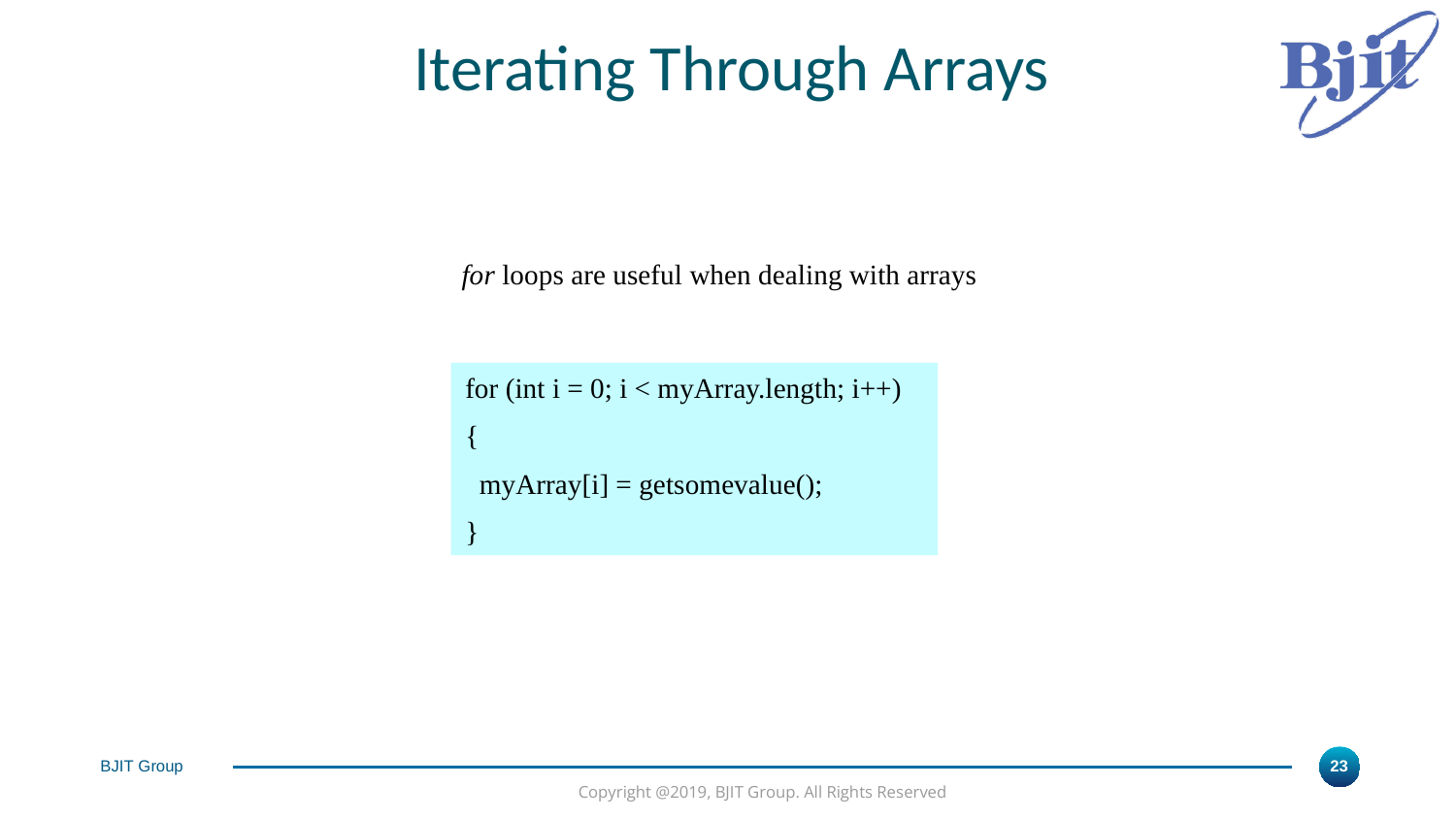

Iterating Through Arrays
for loops are useful when dealing with arrays
for (int i = 0; i < myArray.length; i++)
{
  myArray[i] = getsomevalue();
}